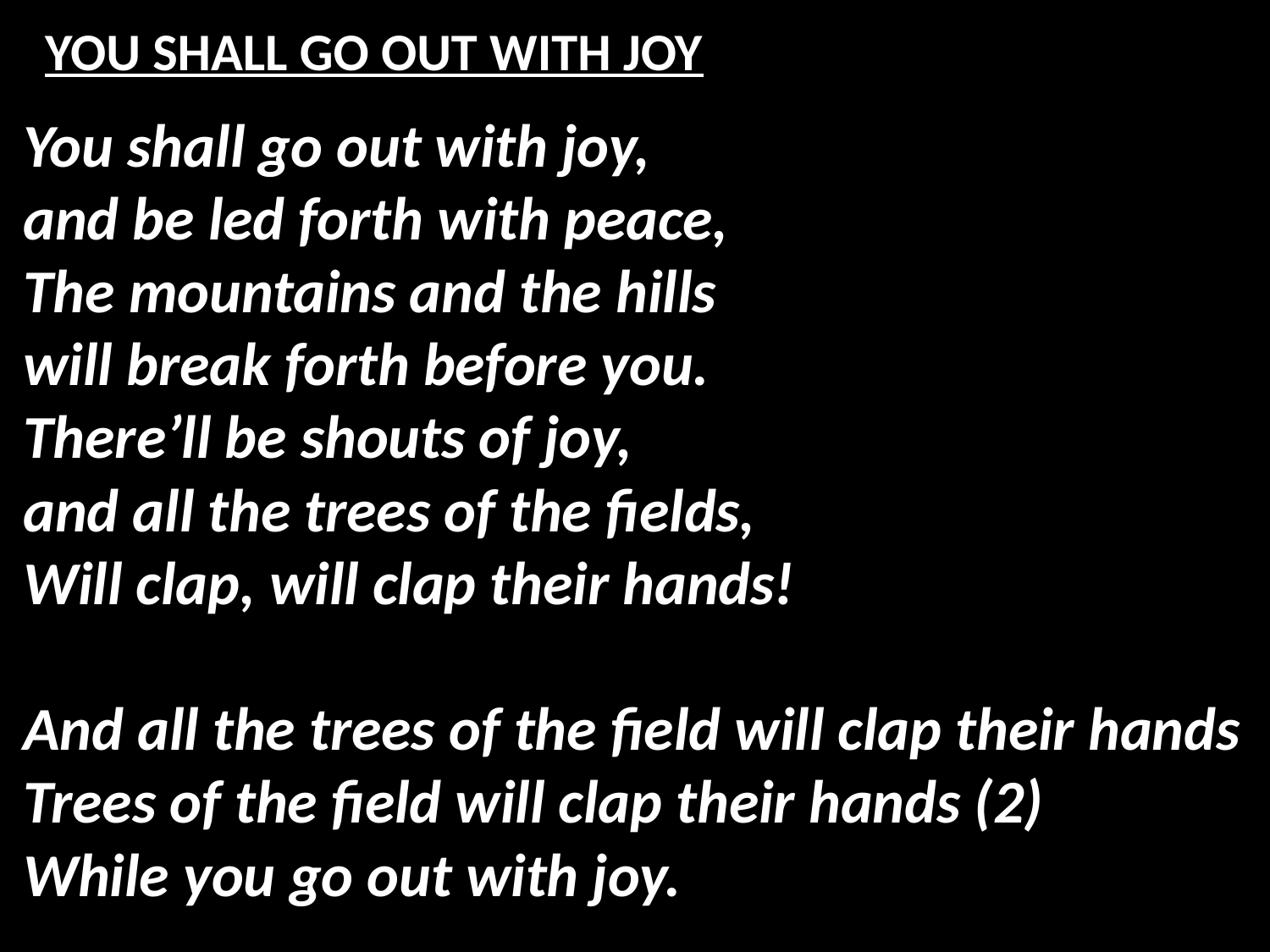

# YOU SHALL GO OUT WITH JOY
You shall go out with joy,
and be led forth with peace,
The mountains and the hills
will break forth before you.
There’ll be shouts of joy,
and all the trees of the fields,
Will clap, will clap their hands!

And all the trees of the field will clap their hands
Trees of the field will clap their hands (2)
While you go out with joy.